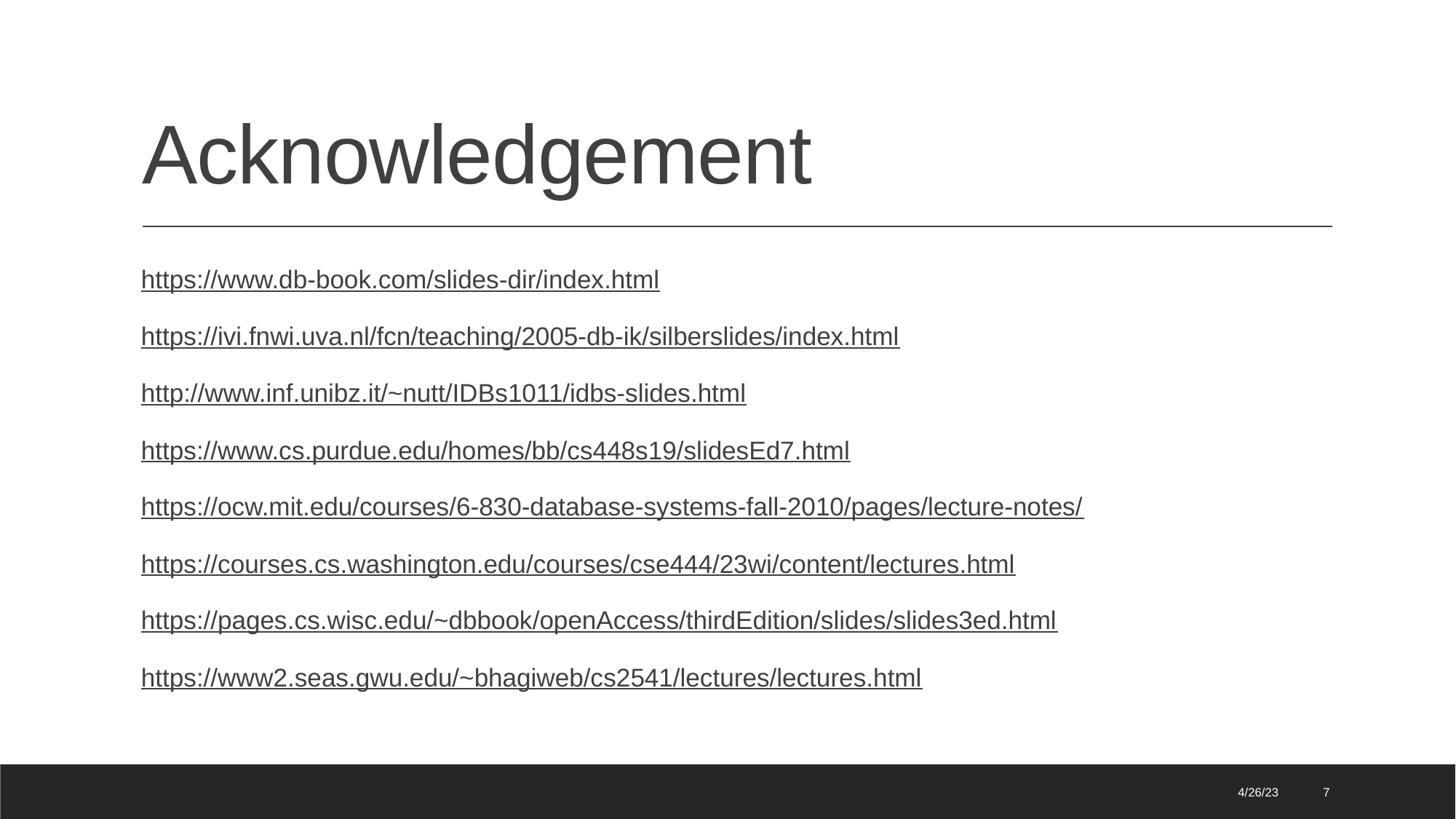

# Acknowledgement
https://www.db-book.com/slides-dir/index.html
https://ivi.fnwi.uva.nl/fcn/teaching/2005-db-ik/silberslides/index.html
http://www.inf.unibz.it/~nutt/IDBs1011/idbs-slides.html
https://www.cs.purdue.edu/homes/bb/cs448s19/slidesEd7.html
https://ocw.mit.edu/courses/6-830-database-systems-fall-2010/pages/lecture-notes/
https://courses.cs.washington.edu/courses/cse444/23wi/content/lectures.html
https://pages.cs.wisc.edu/~dbbook/openAccess/thirdEdition/slides/slides3ed.html
https://www2.seas.gwu.edu/~bhagiweb/cs2541/lectures/lectures.html
4/26/23
7